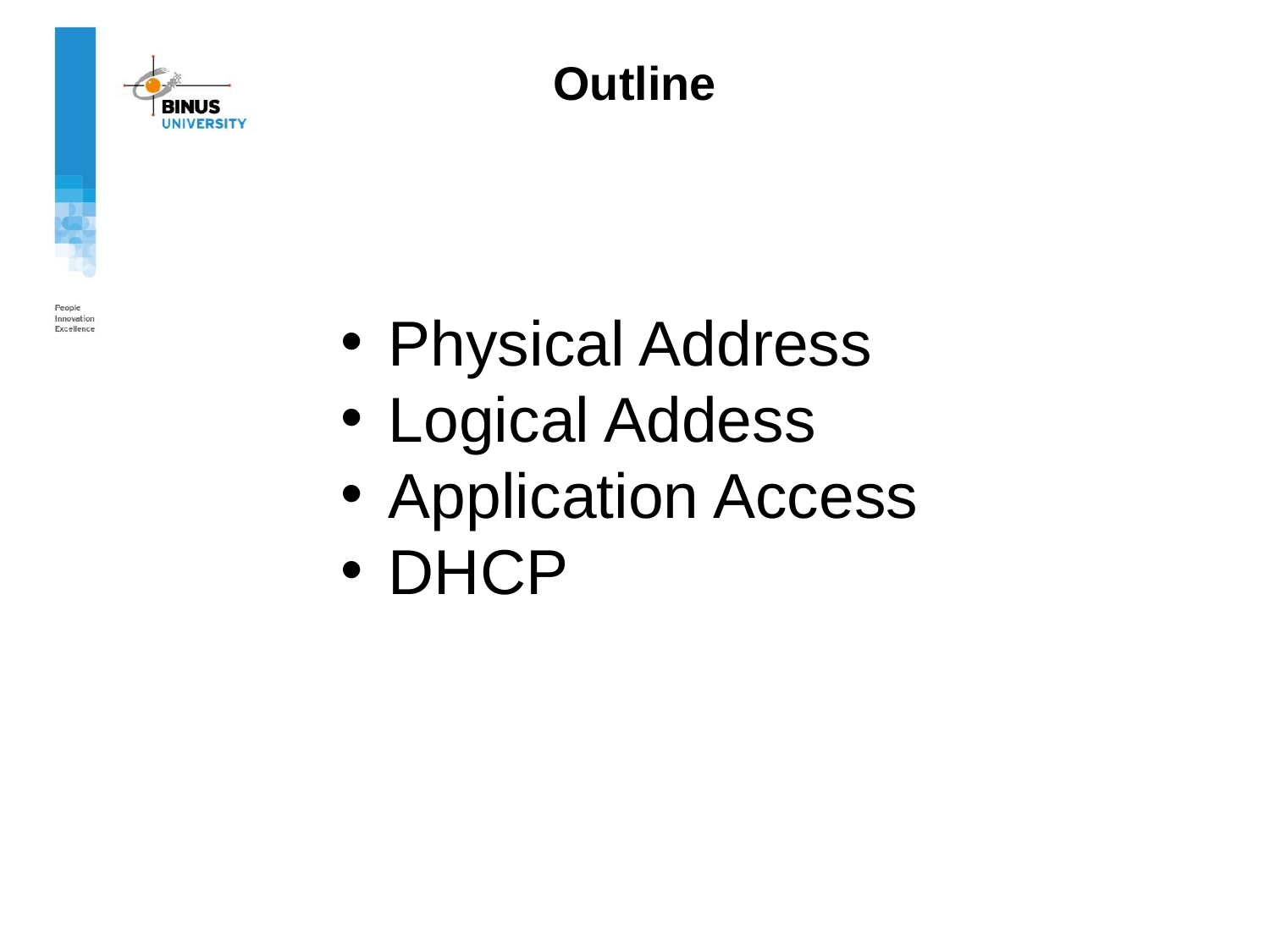

# Outline
Physical Address
Logical Addess
Application Access
DHCP